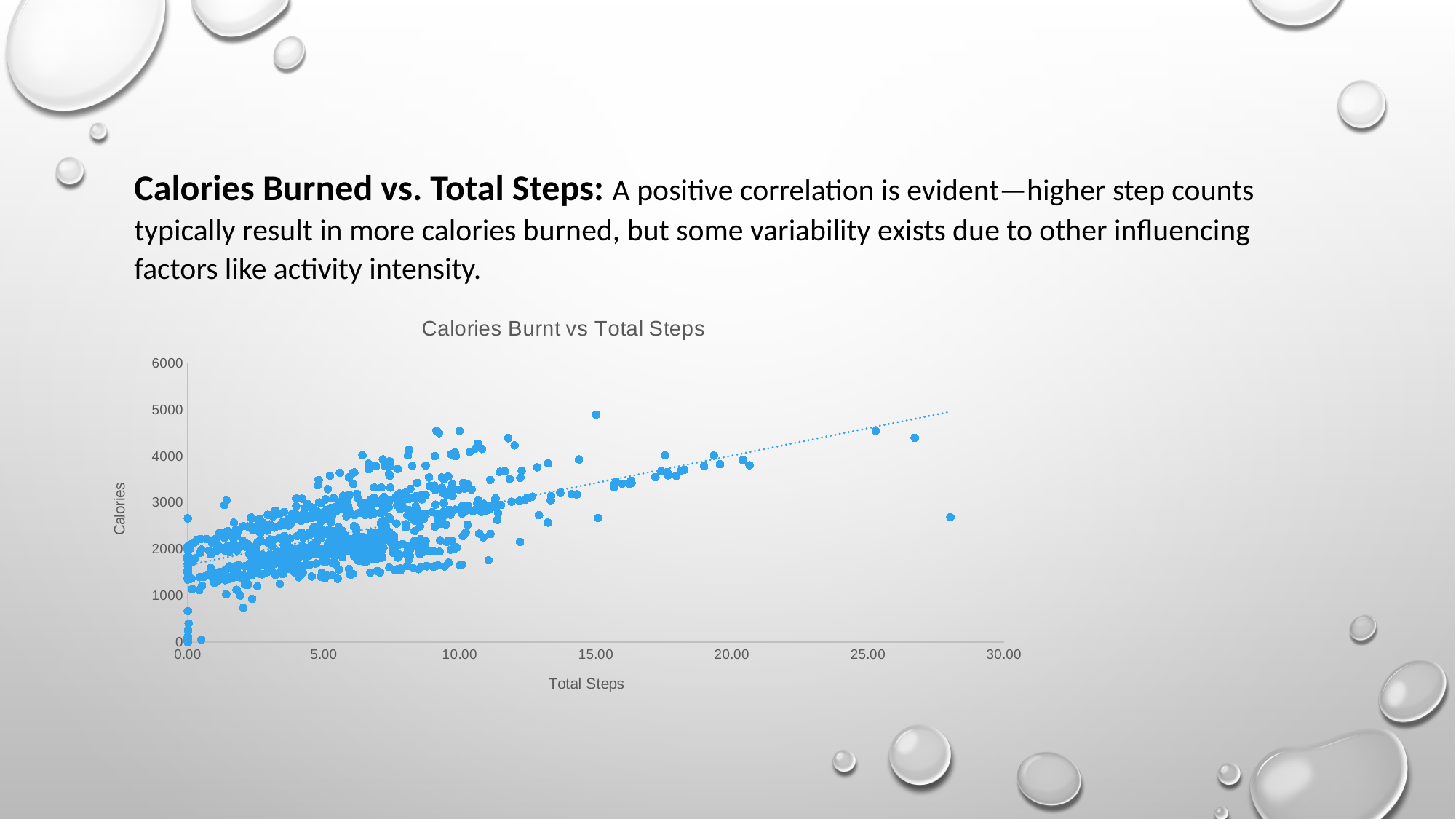

Calories Burned vs. Total Steps: A positive correlation is evident—higher step counts typically result in more calories burned, but some variability exists due to other influencing factors like activity intensity.

### Chart: Calories Burnt vs Total Steps

| Category | Calories |
|---|---|